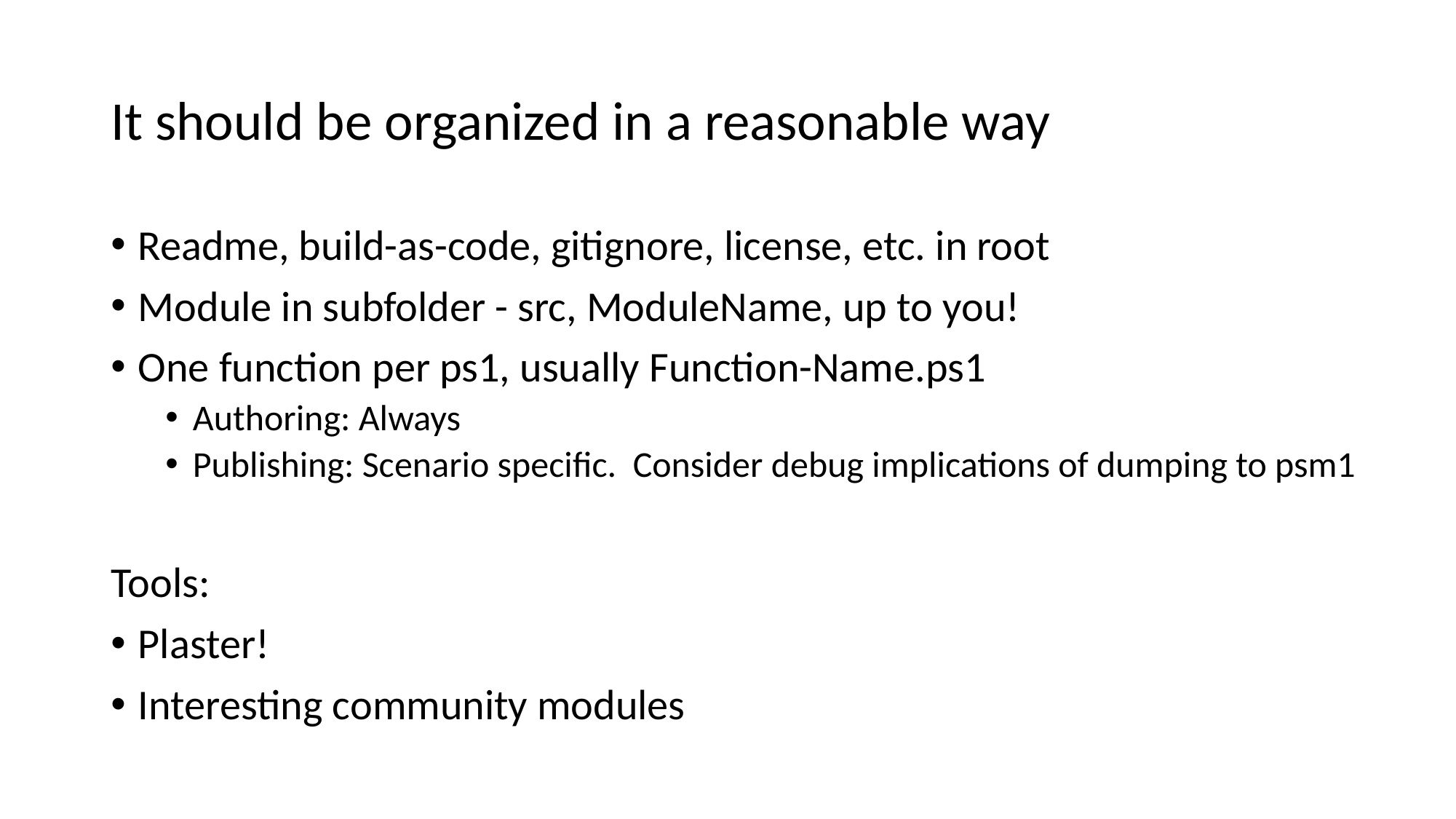

# It should be organized in a reasonable way
Readme, build-as-code, gitignore, license, etc. in root
Module in subfolder - src, ModuleName, up to you!
One function per ps1, usually Function-Name.ps1
Authoring: Always
Publishing: Scenario specific.  Consider debug implications of dumping to psm1

Tools:
Plaster!
Interesting community modules